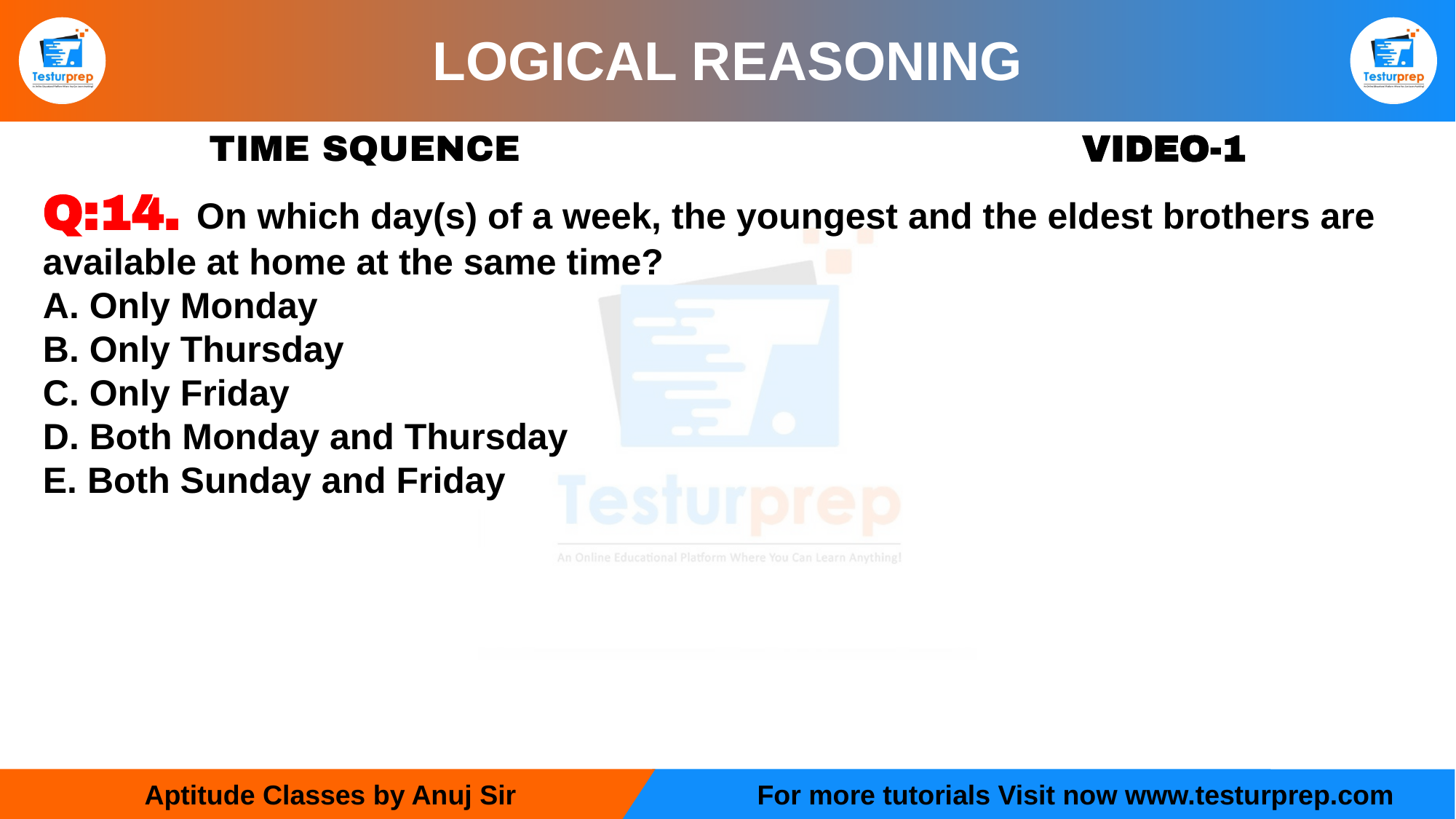

# LOGICAL REASONING
TIME SQUENCE                             		VIDEO-1
Q:14. On which day(s) of a week, the youngest and the eldest brothers are available at home at the same time?
A. Only Monday
B. Only Thursday
C. Only Friday
D. Both Monday and Thursday
E. Both Sunday and Friday